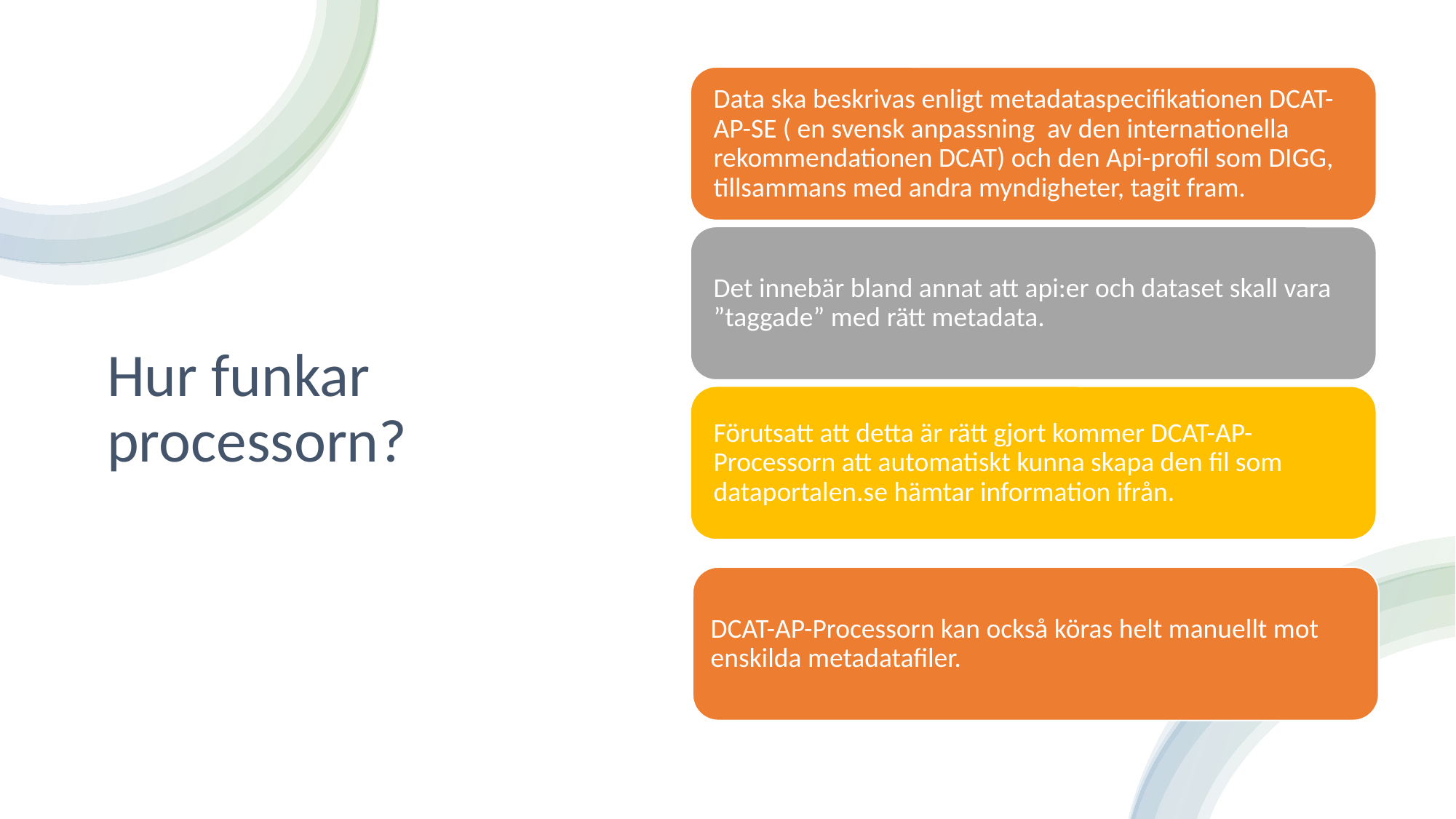

Data ska beskrivas enligt metadataspecifikationen DCAT-AP-SE ( en svensk anpassning  av den internationella rekommendationen DCAT) och den Api-profil som DIGG, tillsammans med andra myndigheter, tagit fram.
Det innebär bland annat att api:er och dataset skall vara ”taggade” med rätt metadata.
Förutsatt att detta är rätt gjort kommer DCAT-AP-Processorn att automatiskt kunna skapa den fil som dataportalen.se hämtar information ifrån.
# Hur funkar processorn?

DCAT-AP-Processorn kan också köras helt manuellt mot enskilda metadatafiler.